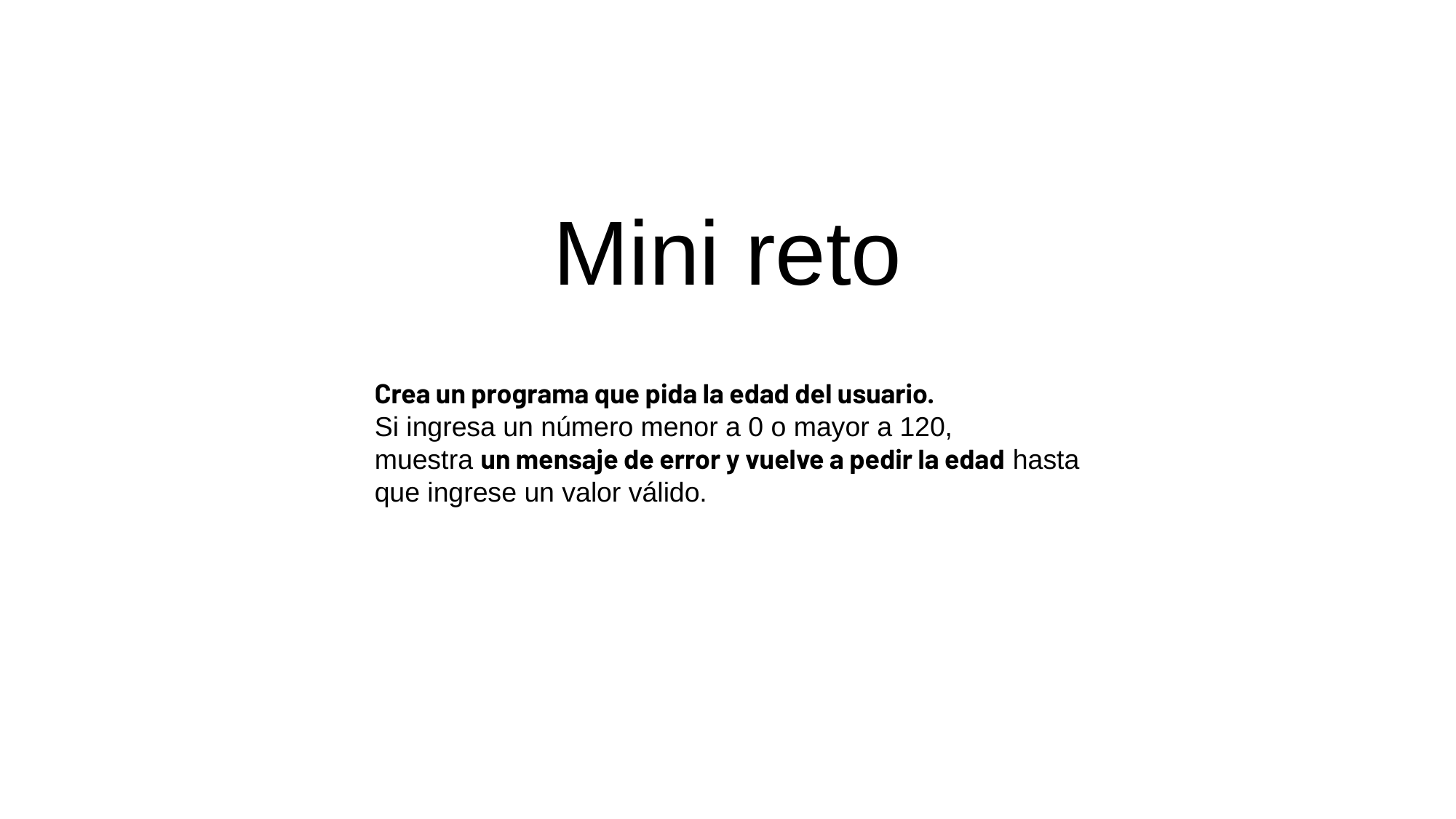

# Mini reto
Crea un programa que pida la edad del usuario.
Si ingresa un número menor a 0 o mayor a 120, muestra un mensaje de error y vuelve a pedir la edad hasta que ingrese un valor válido.